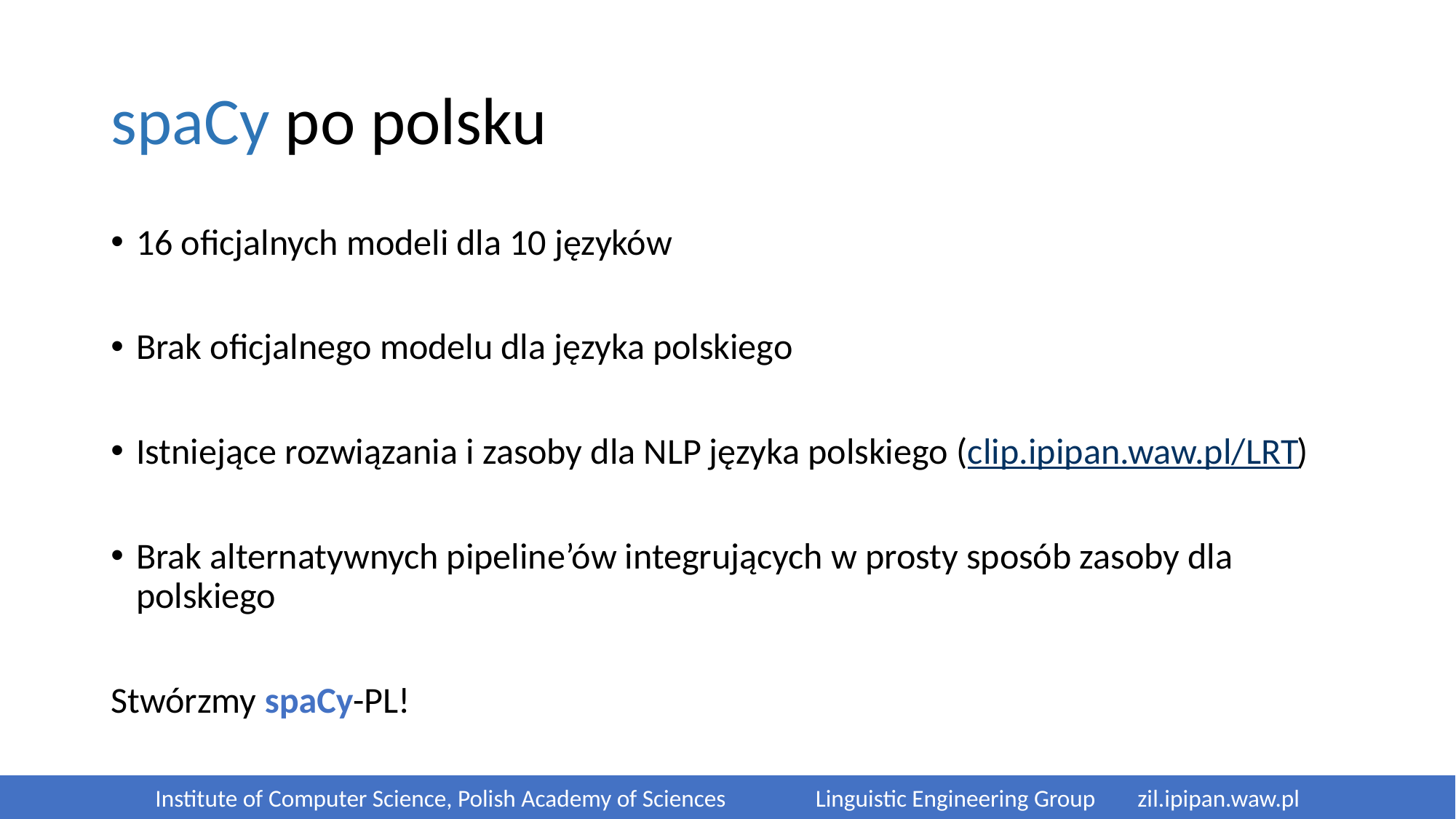

# spaCy po polsku
16 oficjalnych modeli dla 10 języków

Brak oficjalnego modelu dla języka polskiego

Istniejące rozwiązania i zasoby dla NLP języka polskiego (clip.ipipan.waw.pl/LRT)

Brak alternatywnych pipeline’ów integrujących w prosty sposób zasoby dla polskiego

Stwórzmy spaCy-PL!

Institute of Computer Science, Polish Academy of Sciences	 Linguistic Engineering Group 	zil.ipipan.waw.pl